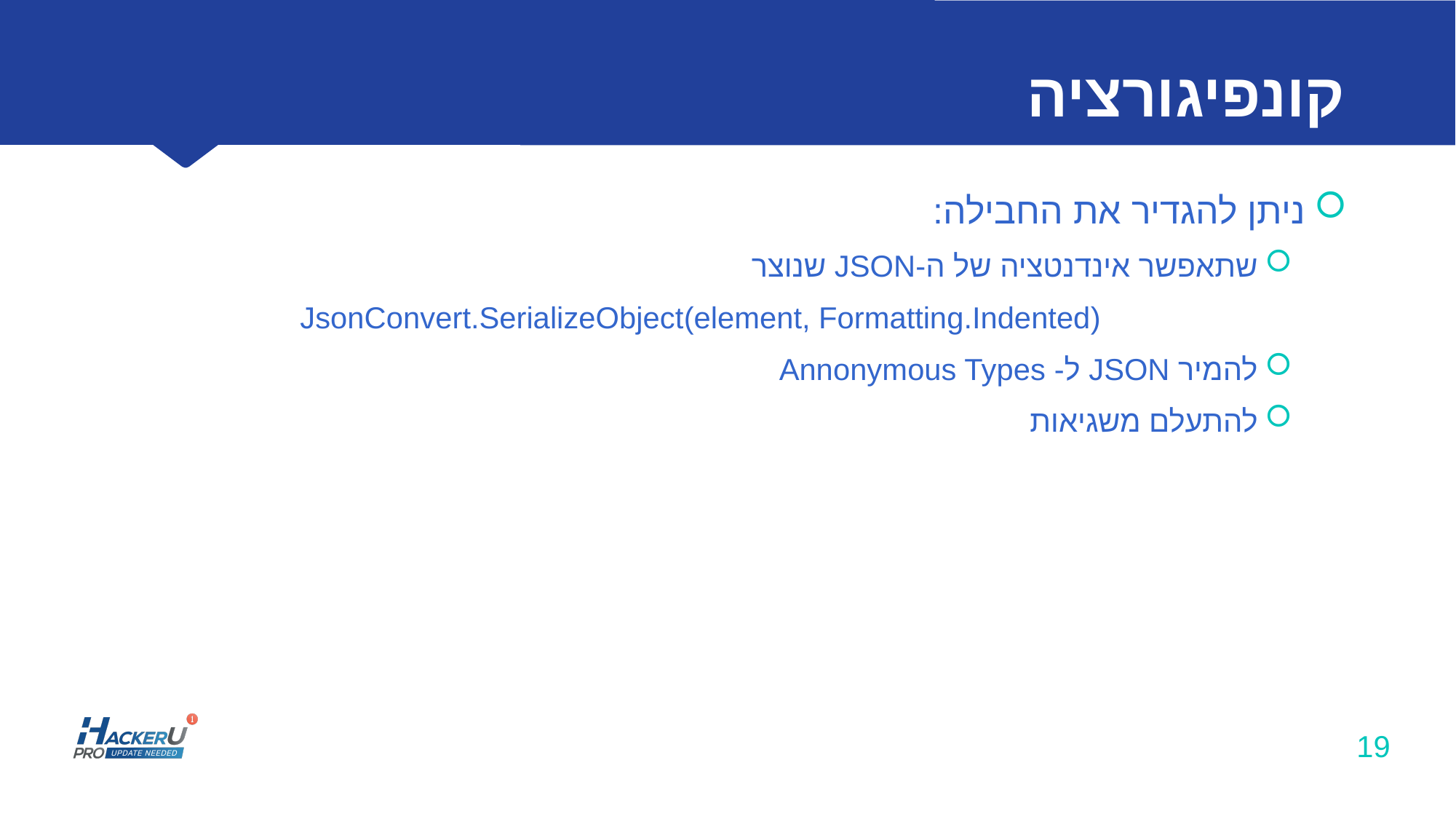

# קונפיגורציה
ניתן להגדיר את החבילה:
שתאפשר אינדנטציה של ה-JSON שנוצר
JsonConvert.SerializeObject(element, Formatting.Indented)
להמיר JSON ל- Annonymous Types
להתעלם משגיאות
19